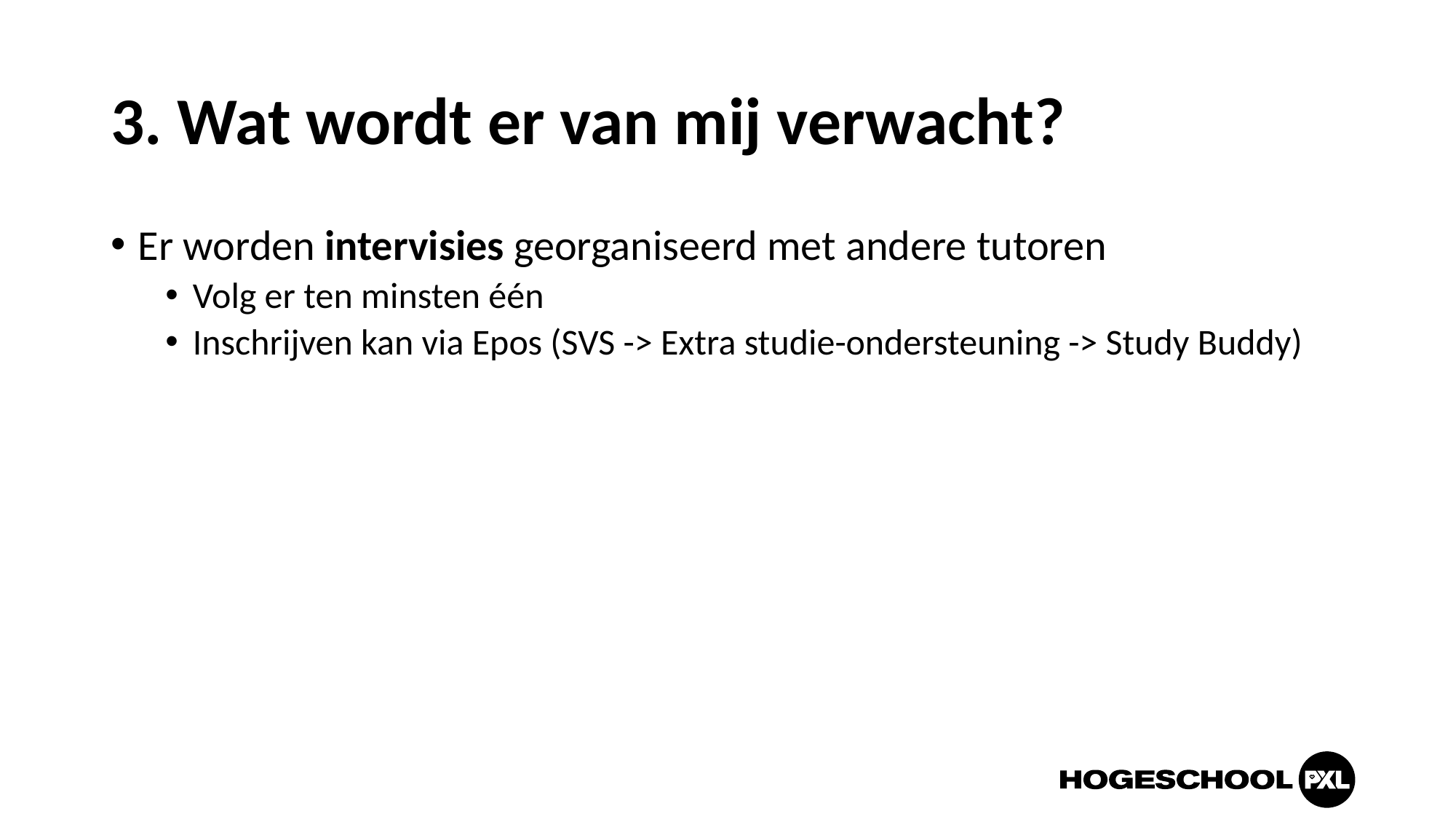

# 3. Wat wordt er van mij verwacht?
Er worden intervisies georganiseerd met andere tutoren
Volg er ten minsten één
Inschrijven kan via Epos (SVS -> Extra studie-ondersteuning -> Study Buddy)